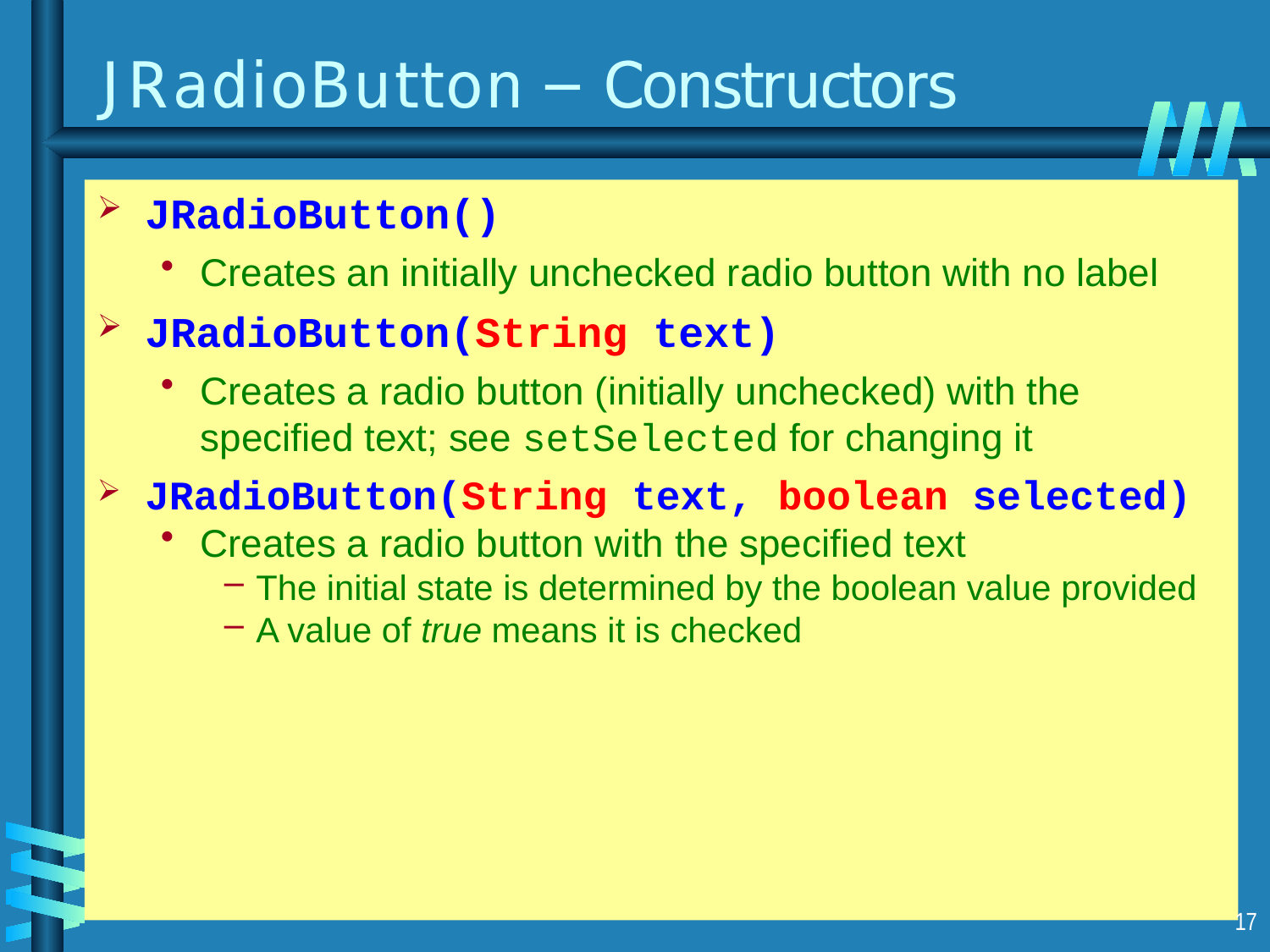

# JRadioButton – Constructors
JRadioButton()
Creates an initially unchecked radio button with no label
JRadioButton(String text)
Creates a radio button (initially unchecked) with the specified text; see setSelected for changing it
JRadioButton(String text, boolean selected)
Creates a radio button with the specified text
The initial state is determined by the boolean value provided
A value of true means it is checked
17